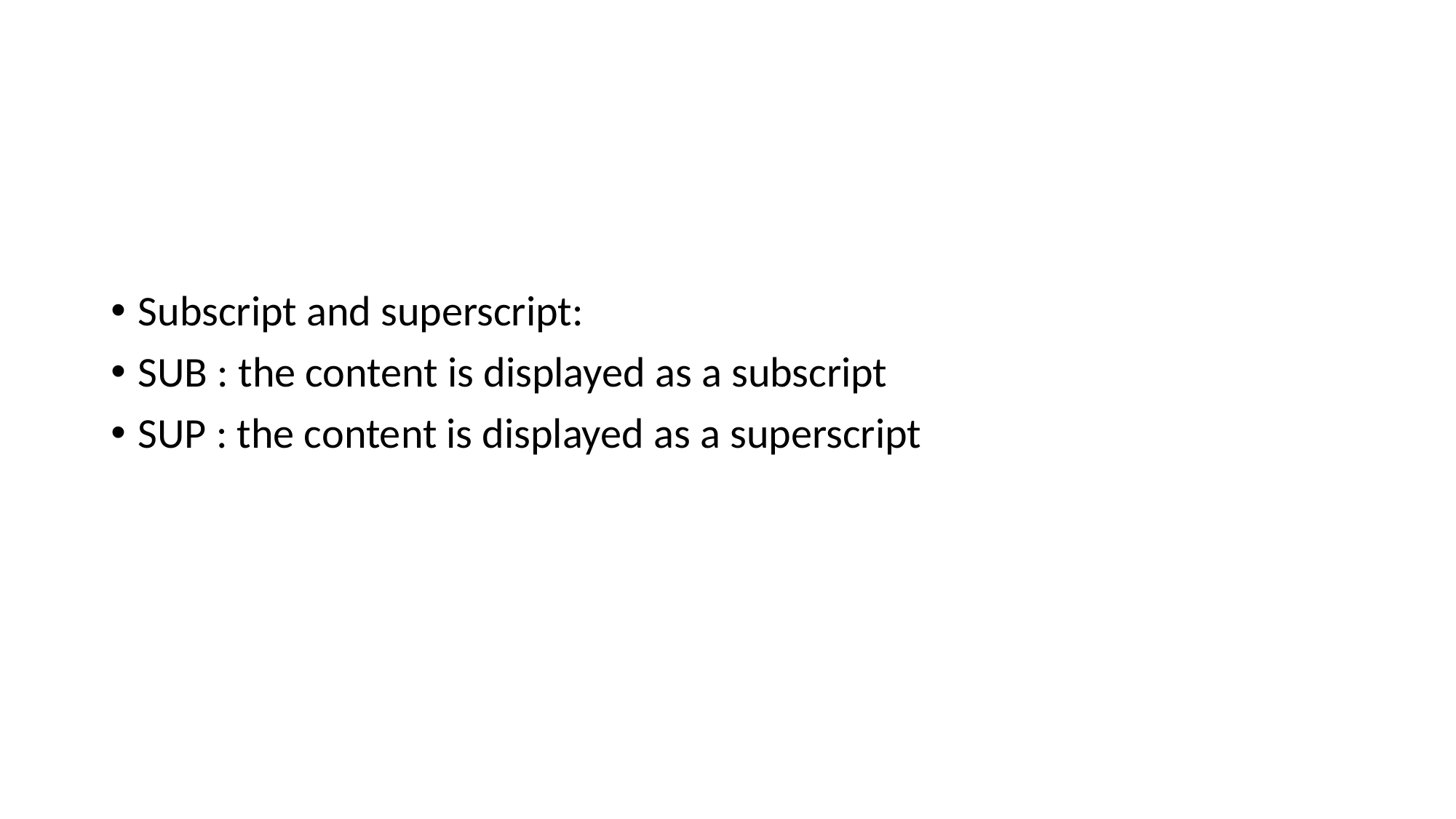

#

Subscript and superscript:
SUB : the content is displayed as a subscript
SUP : the content is displayed as a superscript